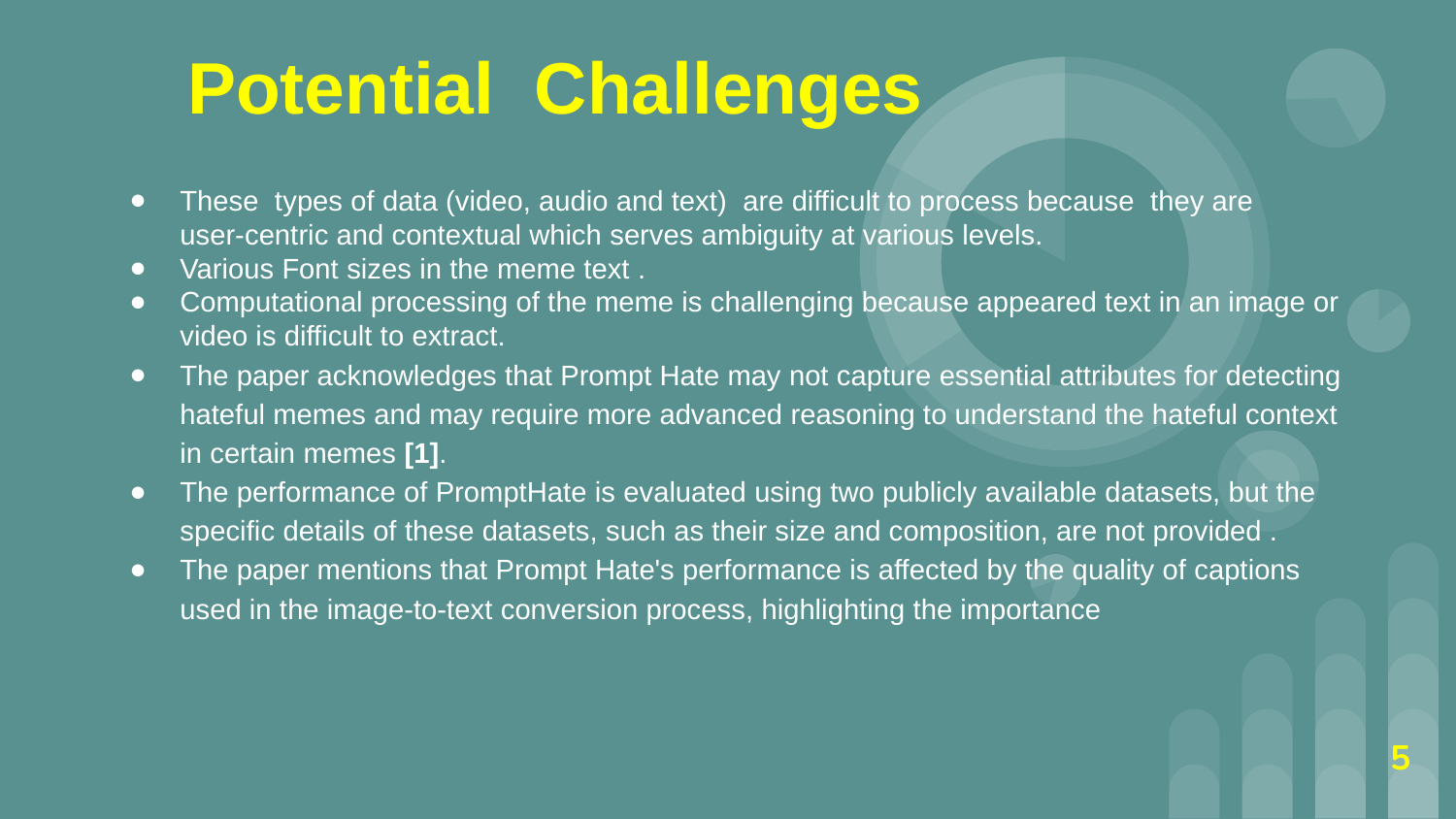

# Potential  Challenges
These  types of data (video, audio and text)  are difficult to process because  they are
user-centric and contextual which serves ambiguity at various levels.
Various Font sizes in the meme text .
Computational processing of the meme is challenging because appeared text in an image or video is difficult to extract.
The paper acknowledges that Prompt Hate may not capture essential attributes for detecting hateful memes and may require more advanced reasoning to understand the hateful context in certain memes [1].
The performance of PromptHate is evaluated using two publicly available datasets, but the specific details of these datasets, such as their size and composition, are not provided .
The paper mentions that Prompt Hate's performance is affected by the quality of captions used in the image-to-text conversion process, highlighting the importance

5